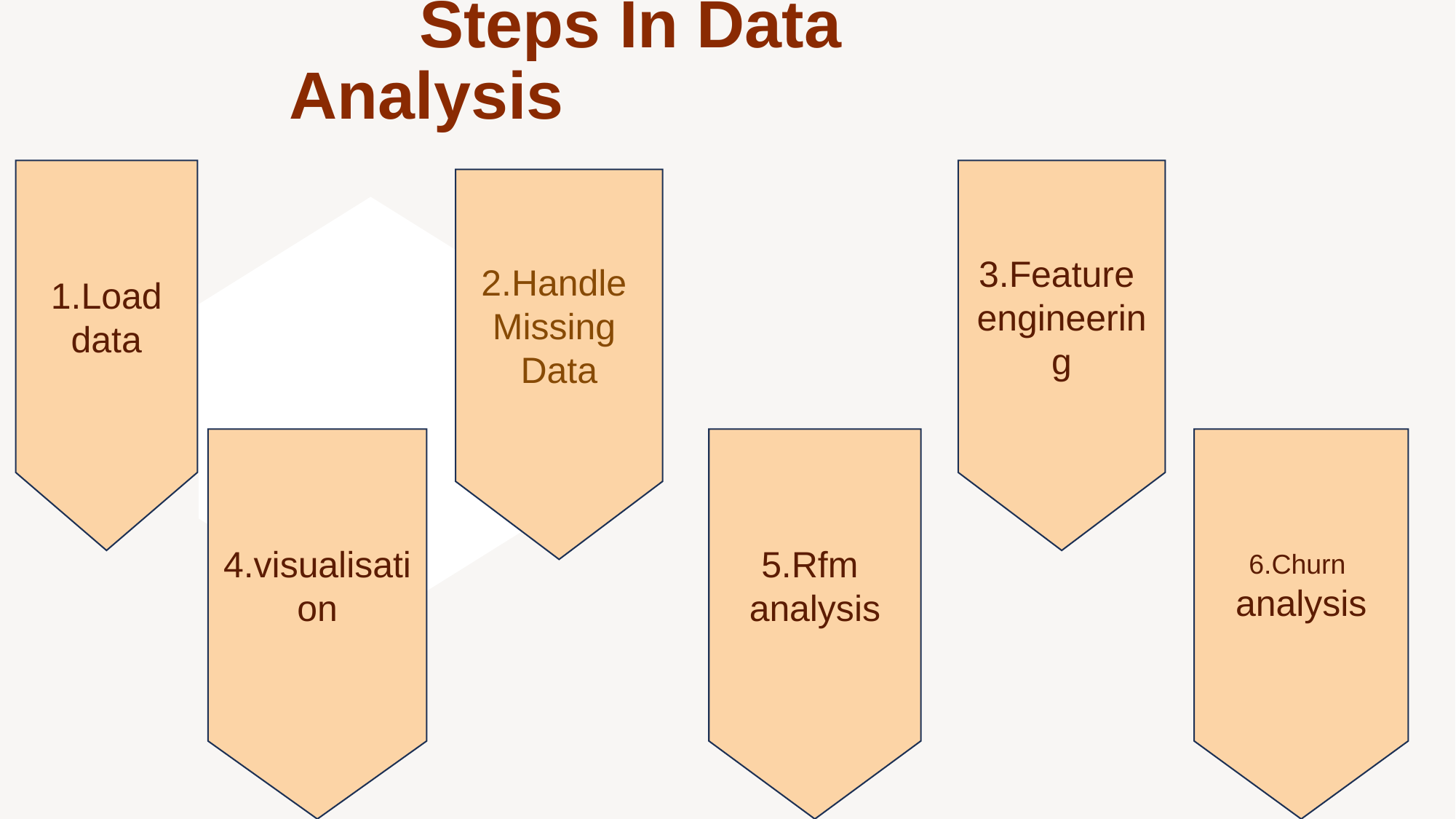

# Steps In Data Analysis
3.Feature
engineering
1.Load data
2.Handle
Missing
Data
6.Churn
analysis
4.visualisation
5.Rfm
analysis